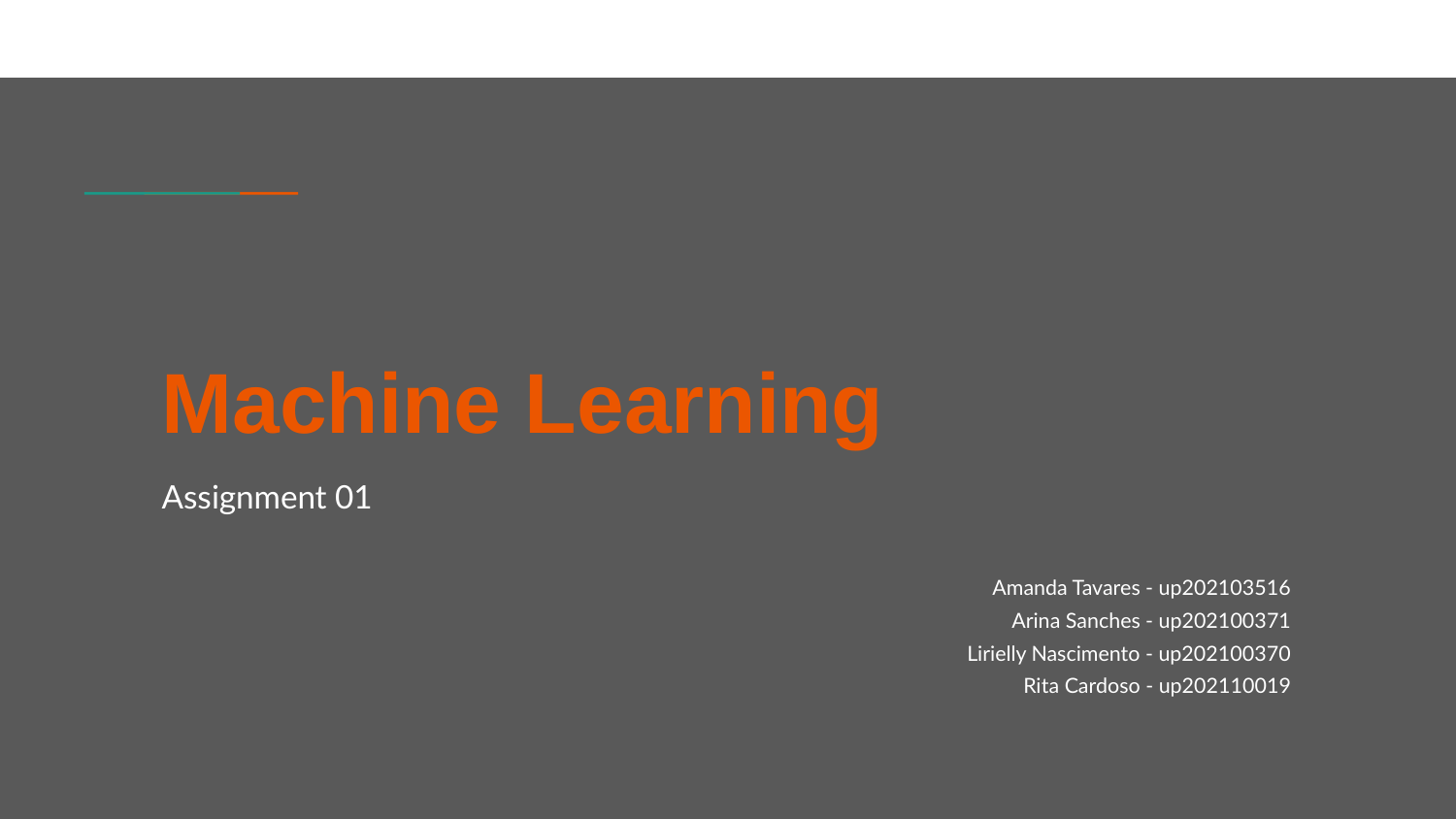

# Machine Learning
Assignment 01
Amanda Tavares - up202103516
Arina Sanches - up202100371
Lirielly Nascimento - up202100370
Rita Cardoso - up202110019